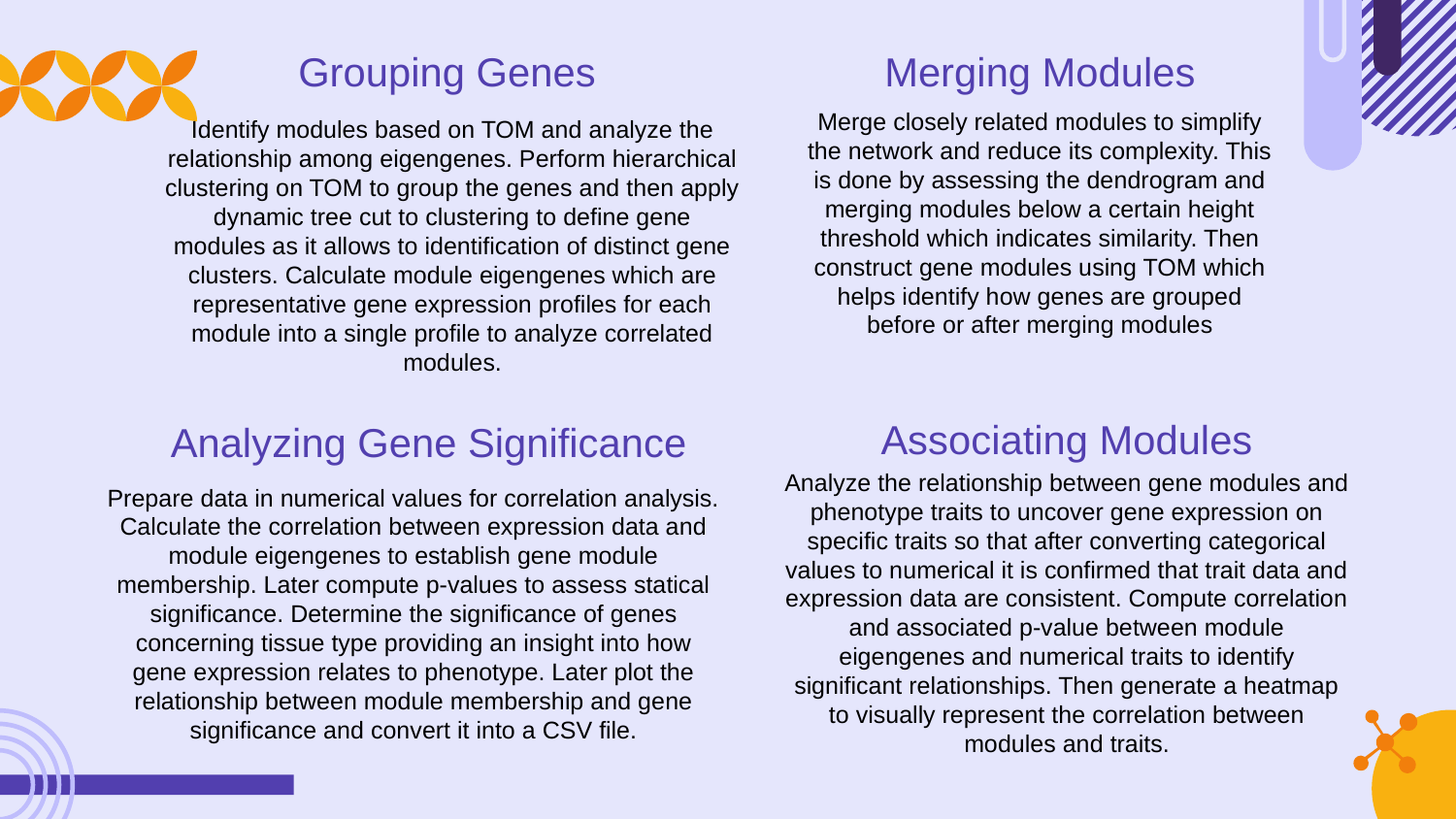

# Grouping Genes
Merging Modules
Merge closely related modules to simplify the network and reduce its complexity. This is done by assessing the dendrogram and merging modules below a certain height threshold which indicates similarity. Then construct gene modules using TOM which helps identify how genes are grouped before or after merging modules
Identify modules based on TOM and analyze the relationship among eigengenes. Perform hierarchical clustering on TOM to group the genes and then apply dynamic tree cut to clustering to define gene modules as it allows to identification of distinct gene clusters. Calculate module eigengenes which are representative gene expression profiles for each module into a single profile to analyze correlated modules.

Associating Modules
Analyzing Gene Significance
Prepare data in numerical values for correlation analysis. Calculate the correlation between expression data and module eigengenes to establish gene module membership. Later compute p-values to assess statical significance. Determine the significance of genes concerning tissue type providing an insight into how gene expression relates to phenotype. Later plot the relationship between module membership and gene significance and convert it into a CSV file.
Analyze the relationship between gene modules and phenotype traits to uncover gene expression on specific traits so that after converting categorical values to numerical it is confirmed that trait data and expression data are consistent. Compute correlation and associated p-value between module eigengenes and numerical traits to identify significant relationships. Then generate a heatmap to visually represent the correlation between modules and traits.